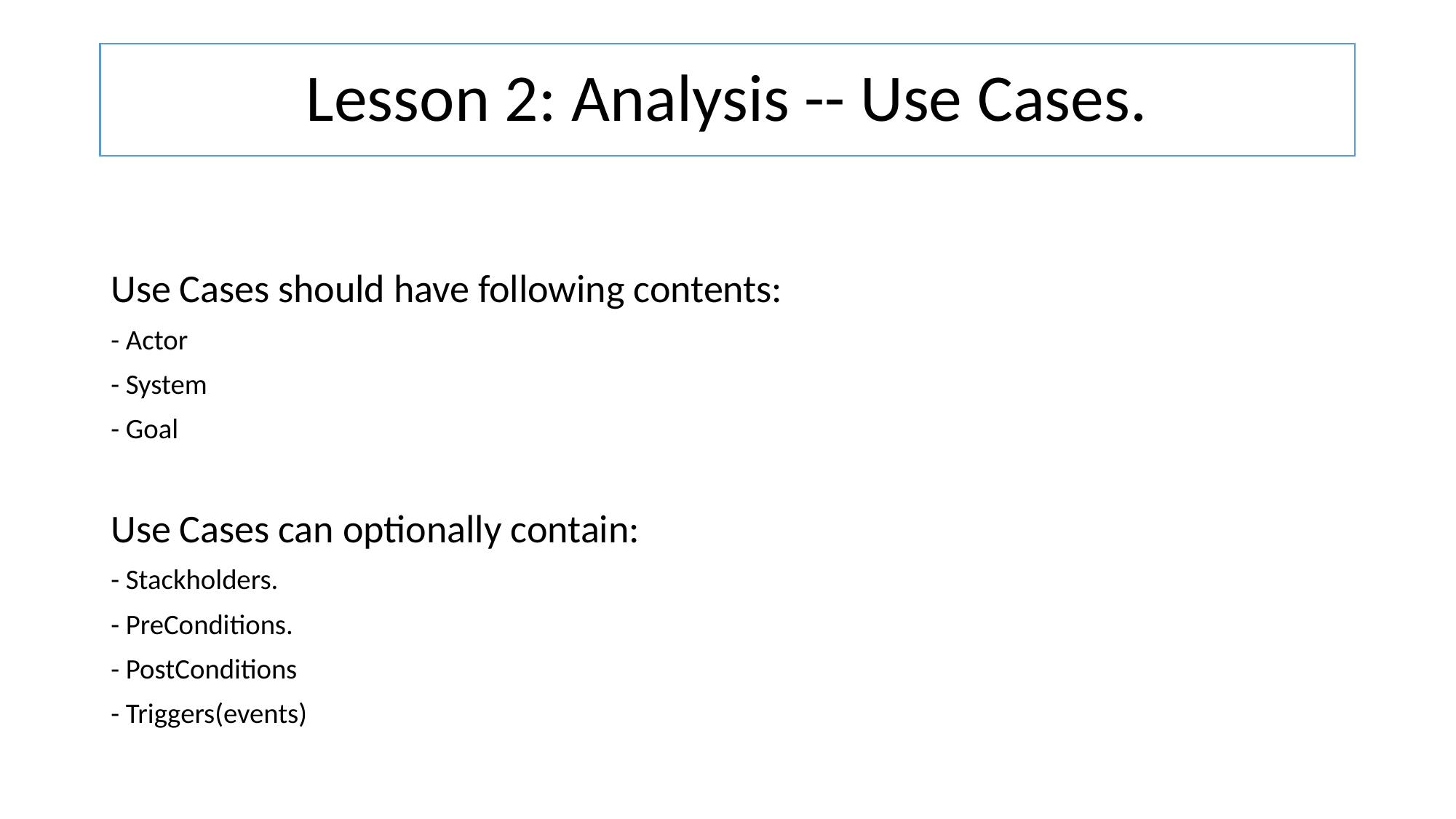

# Lesson 2: Analysis -- Use Cases.

Use Cases should have following contents:
- Actor
- System
- Goal

Use Cases can optionally contain:
- Stackholders.
- PreConditions.
- PostConditions
- Triggers(events)